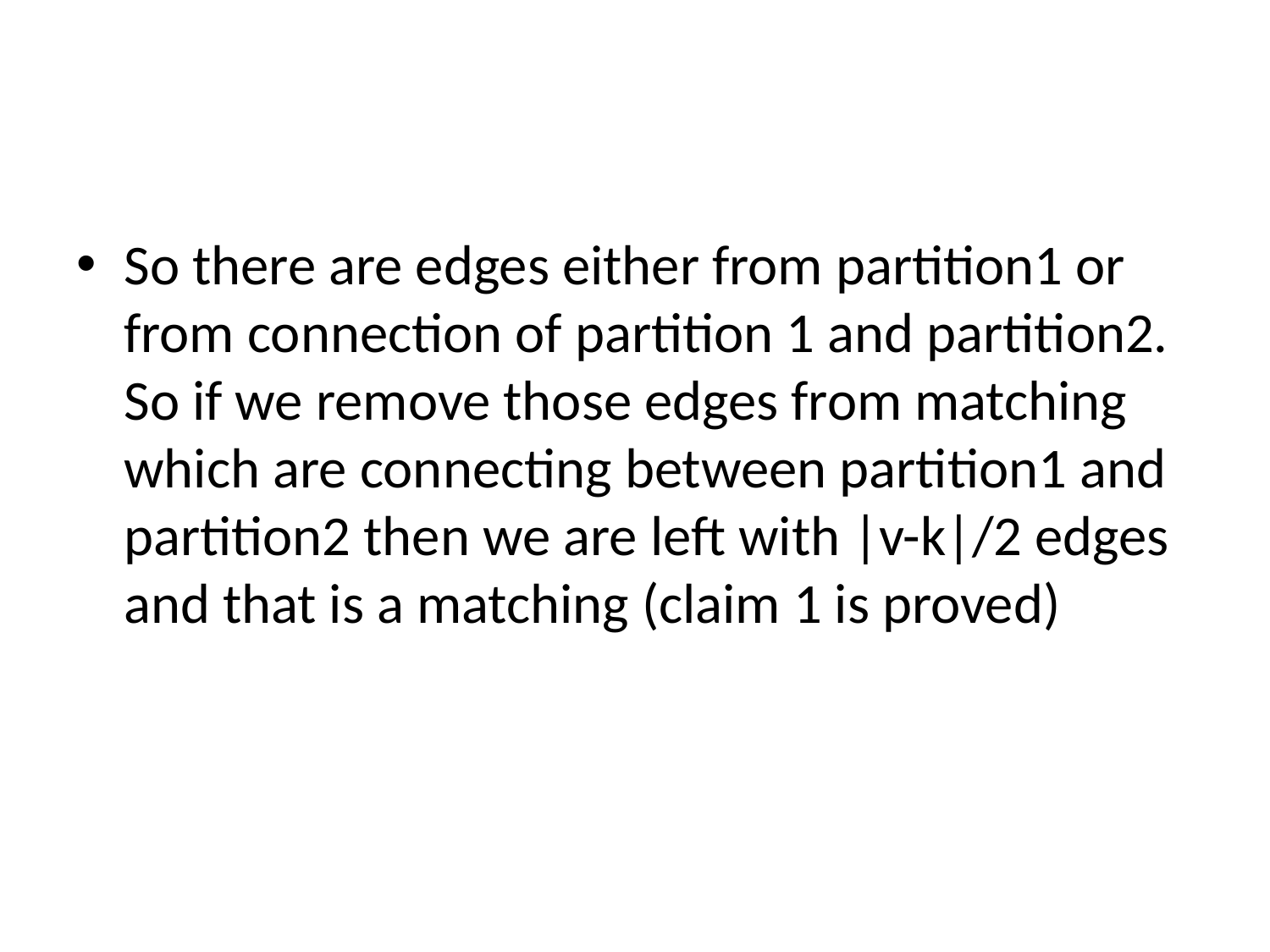

#
So there are edges either from partition1 or from connection of partition 1 and partition2. So if we remove those edges from matching which are connecting between partition1 and partition2 then we are left with |v-k|/2 edges and that is a matching (claim 1 is proved)